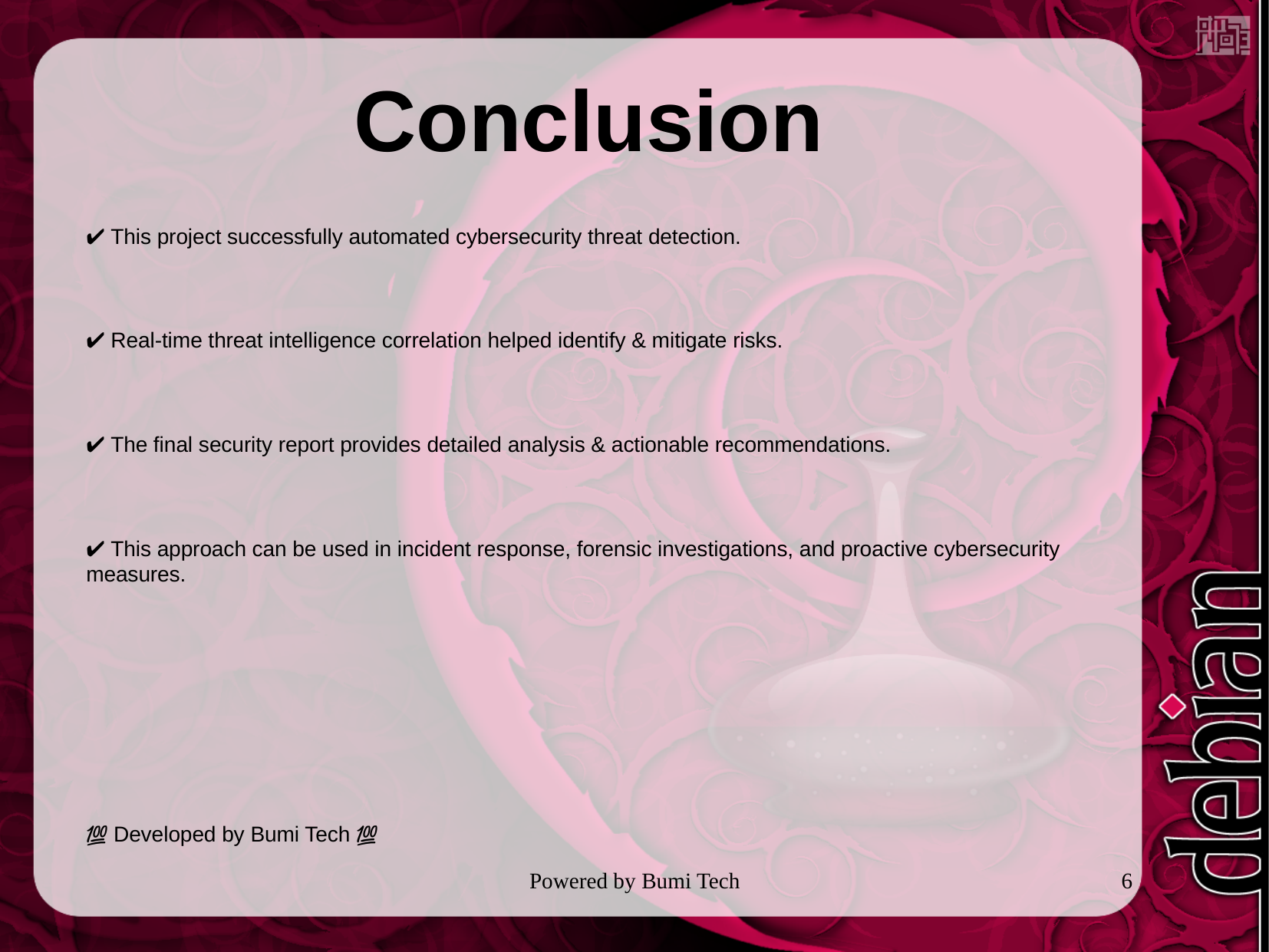

# Conclusion
✔️ This project successfully automated cybersecurity threat detection.

✔️ Real-time threat intelligence correlation helped identify & mitigate risks.

✔️ The final security report provides detailed analysis & actionable recommendations.

✔️ This approach can be used in incident response, forensic investigations, and proactive cybersecurity measures.

💯 Developed by Bumi Tech 💯
Powered by Bumi Tech
6